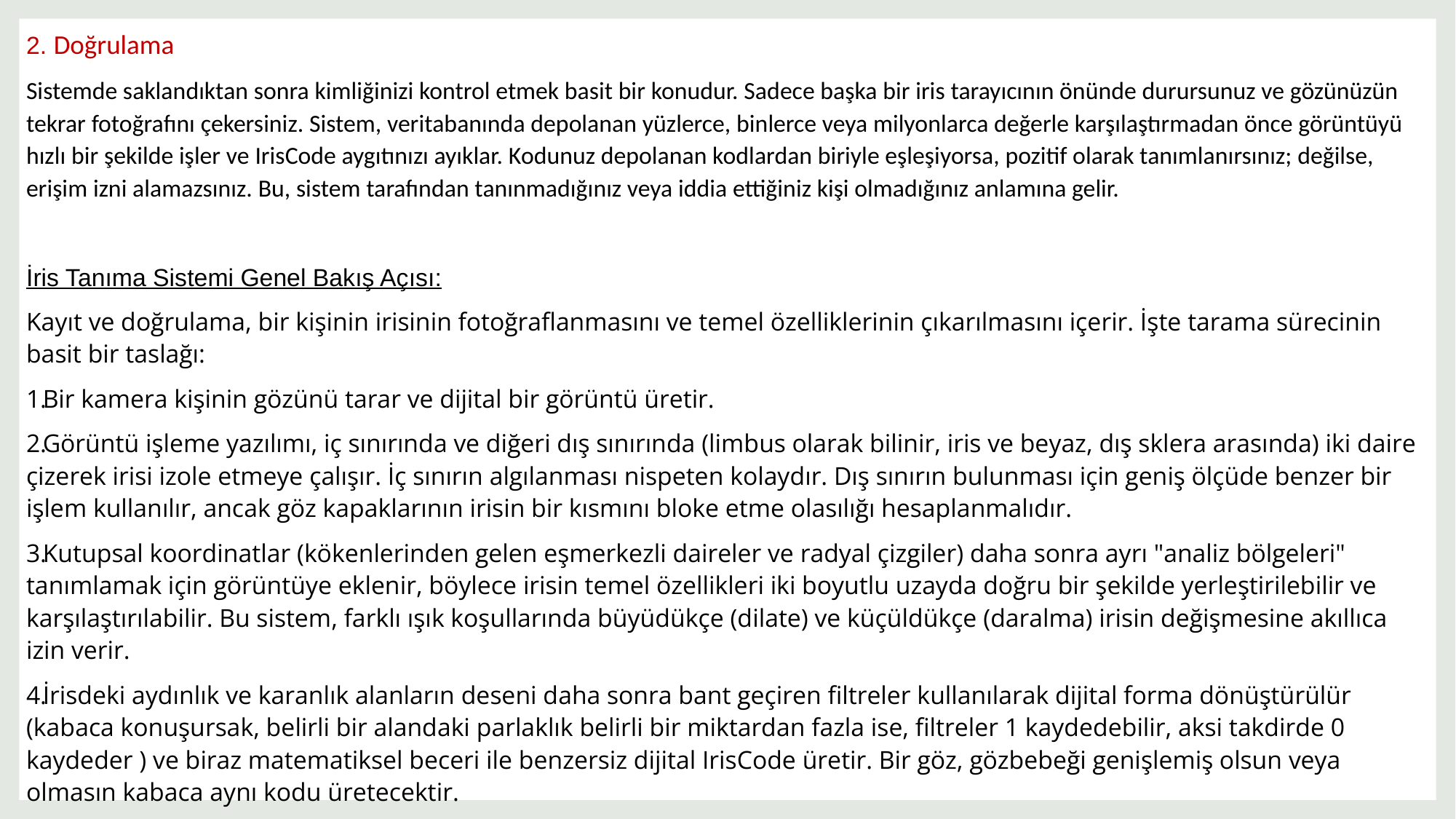

2. Doğrulama
Sistemde saklandıktan sonra kimliğinizi kontrol etmek basit bir konudur. Sadece başka bir iris tarayıcının önünde durursunuz ve gözünüzün tekrar fotoğrafını çekersiniz. Sistem, veritabanında depolanan yüzlerce, binlerce veya milyonlarca değerle karşılaştırmadan önce görüntüyü hızlı bir şekilde işler ve IrisCode aygıtınızı ayıklar. Kodunuz depolanan kodlardan biriyle eşleşiyorsa, pozitif olarak tanımlanırsınız; değilse, erişim izni alamazsınız. Bu, sistem tarafından tanınmadığınız veya iddia ettiğiniz kişi olmadığınız anlamına gelir.

İris Tanıma Sistemi Genel Bakış Açısı:
Kayıt ve doğrulama, bir kişinin irisinin fotoğraflanmasını ve temel özelliklerinin çıkarılmasını içerir. İşte tarama sürecinin basit bir taslağı:
Bir kamera kişinin gözünü tarar ve dijital bir görüntü üretir.
Görüntü işleme yazılımı, iç sınırında ve diğeri dış sınırında (limbus olarak bilinir, iris ve beyaz, dış sklera arasında) iki daire çizerek irisi izole etmeye çalışır. İç sınırın algılanması nispeten kolaydır. Dış sınırın bulunması için geniş ölçüde benzer bir işlem kullanılır, ancak göz kapaklarının irisin bir kısmını bloke etme olasılığı hesaplanmalıdır.
Kutupsal koordinatlar (kökenlerinden gelen eşmerkezli daireler ve radyal çizgiler) daha sonra ayrı "analiz bölgeleri" tanımlamak için görüntüye eklenir, böylece irisin temel özellikleri iki boyutlu uzayda doğru bir şekilde yerleştirilebilir ve karşılaştırılabilir. Bu sistem, farklı ışık koşullarında büyüdükçe (dilate) ve küçüldükçe (daralma) irisin değişmesine akıllıca izin verir.
İrisdeki aydınlık ve karanlık alanların deseni daha sonra bant geçiren filtreler kullanılarak dijital forma dönüştürülür (kabaca konuşursak, belirli bir alandaki parlaklık belirli bir miktardan fazla ise, filtreler 1 kaydedebilir, aksi takdirde 0 kaydeder ) ve biraz matematiksel beceri ile benzersiz dijital IrisCode üretir. Bir göz, gözbebeği genişlemiş olsun veya olmasın kabaca aynı kodu üretecektir.